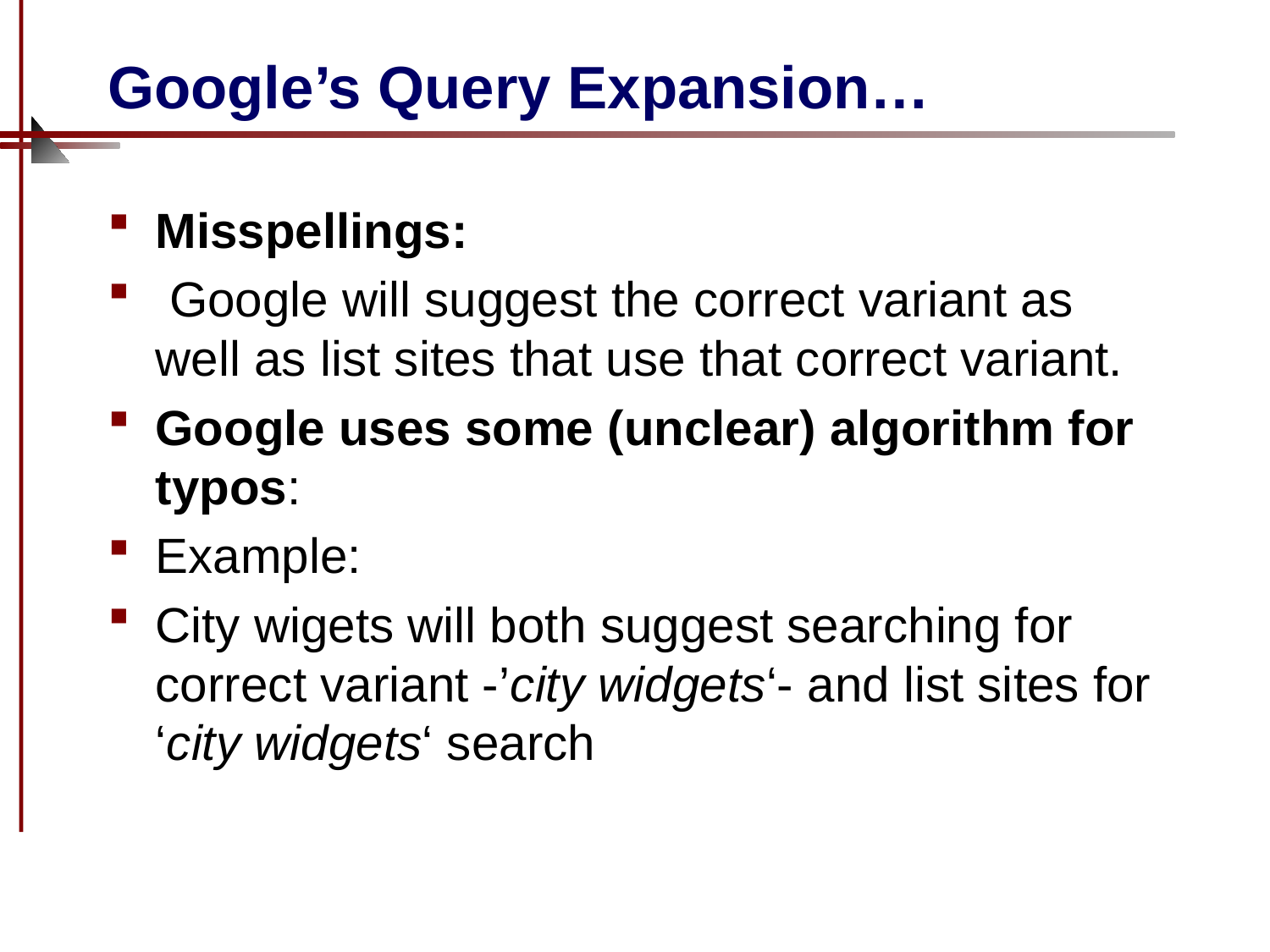

# Google’s Query Expansion…
Misspellings:
 Google will suggest the correct variant as well as list sites that use that correct variant.
Google uses some (unclear) algorithm for typos:
Example:
City wigets will both suggest searching for correct variant -’city widgets‘- and list sites for ‘city widgets‘ search